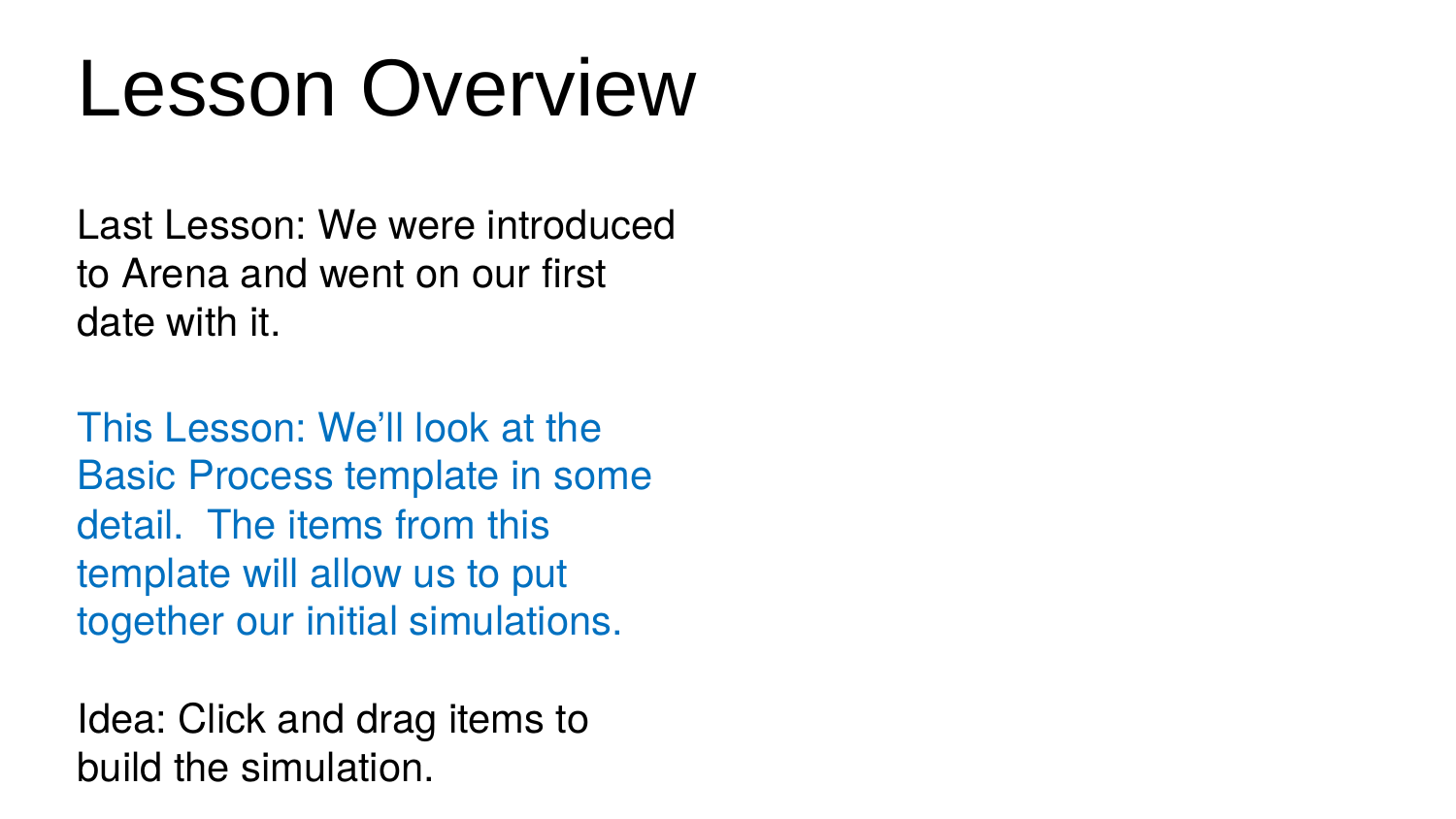

Lesson Overview

Last Lesson: We were introduced to Arena and went on our first date with it.

This Lesson: We’ll look at the Basic Process template in some detail.  The items from this template will allow us to put together our initial simulations.

Idea: Click and drag items to build the simulation.